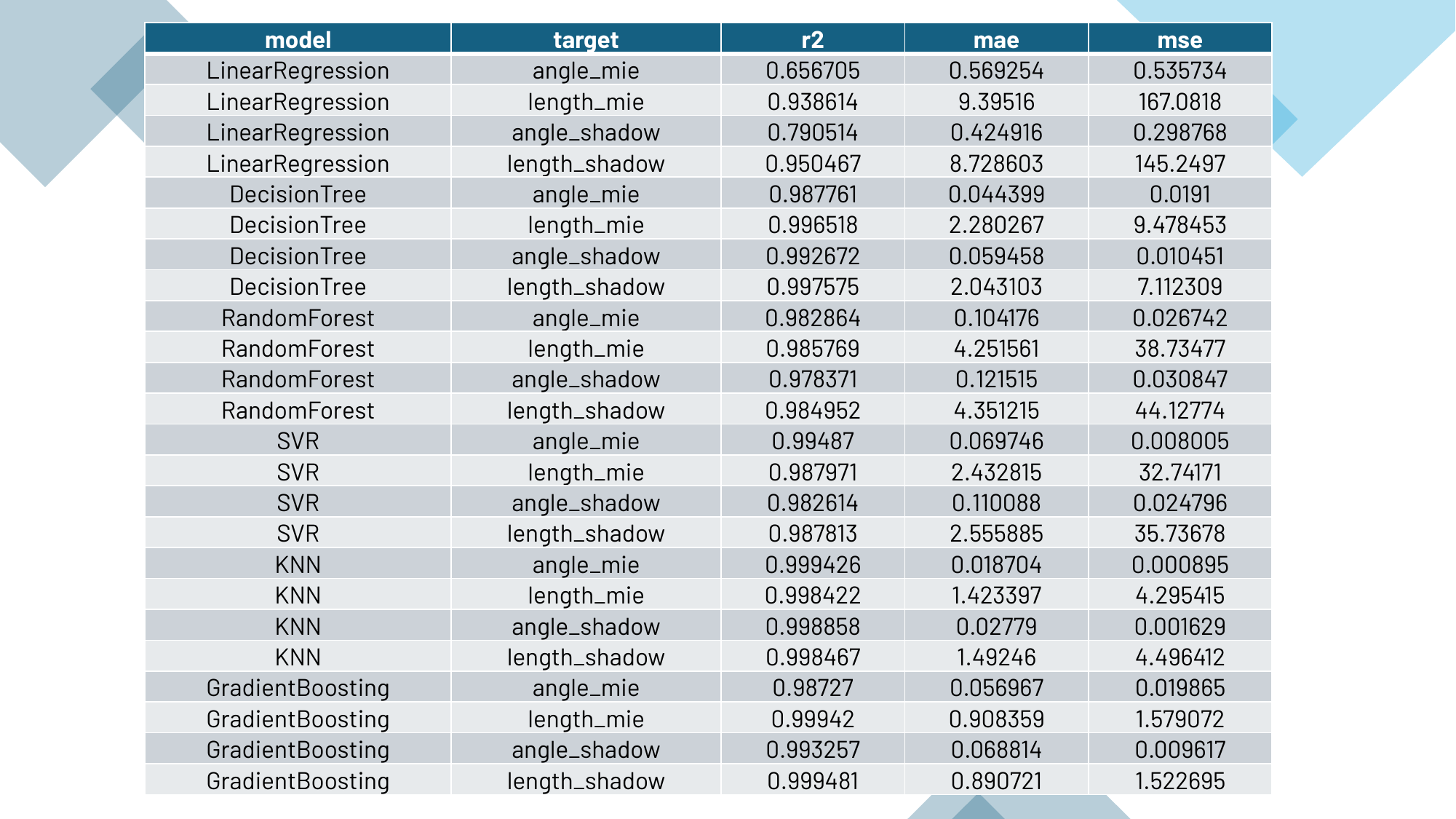

| model | target | r2 | mae | mse |
| --- | --- | --- | --- | --- |
| LinearRegression | angle\_mie | 0.656705 | 0.569254 | 0.535734 |
| LinearRegression | length\_mie | 0.938614 | 9.39516 | 167.0818 |
| LinearRegression | angle\_shadow | 0.790514 | 0.424916 | 0.298768 |
| LinearRegression | length\_shadow | 0.950467 | 8.728603 | 145.2497 |
| DecisionTree | angle\_mie | 0.987761 | 0.044399 | 0.0191 |
| DecisionTree | length\_mie | 0.996518 | 2.280267 | 9.478453 |
| DecisionTree | angle\_shadow | 0.992672 | 0.059458 | 0.010451 |
| DecisionTree | length\_shadow | 0.997575 | 2.043103 | 7.112309 |
| RandomForest | angle\_mie | 0.982864 | 0.104176 | 0.026742 |
| RandomForest | length\_mie | 0.985769 | 4.251561 | 38.73477 |
| RandomForest | angle\_shadow | 0.978371 | 0.121515 | 0.030847 |
| RandomForest | length\_shadow | 0.984952 | 4.351215 | 44.12774 |
| SVR | angle\_mie | 0.99487 | 0.069746 | 0.008005 |
| SVR | length\_mie | 0.987971 | 2.432815 | 32.74171 |
| SVR | angle\_shadow | 0.982614 | 0.110088 | 0.024796 |
| SVR | length\_shadow | 0.987813 | 2.555885 | 35.73678 |
| KNN | angle\_mie | 0.999426 | 0.018704 | 0.000895 |
| KNN | length\_mie | 0.998422 | 1.423397 | 4.295415 |
| KNN | angle\_shadow | 0.998858 | 0.02779 | 0.001629 |
| KNN | length\_shadow | 0.998467 | 1.49246 | 4.496412 |
| GradientBoosting | angle\_mie | 0.98727 | 0.056967 | 0.019865 |
| GradientBoosting | length\_mie | 0.99942 | 0.908359 | 1.579072 |
| GradientBoosting | angle\_shadow | 0.993257 | 0.068814 | 0.009617 |
| GradientBoosting | length\_shadow | 0.999481 | 0.890721 | 1.522695 |